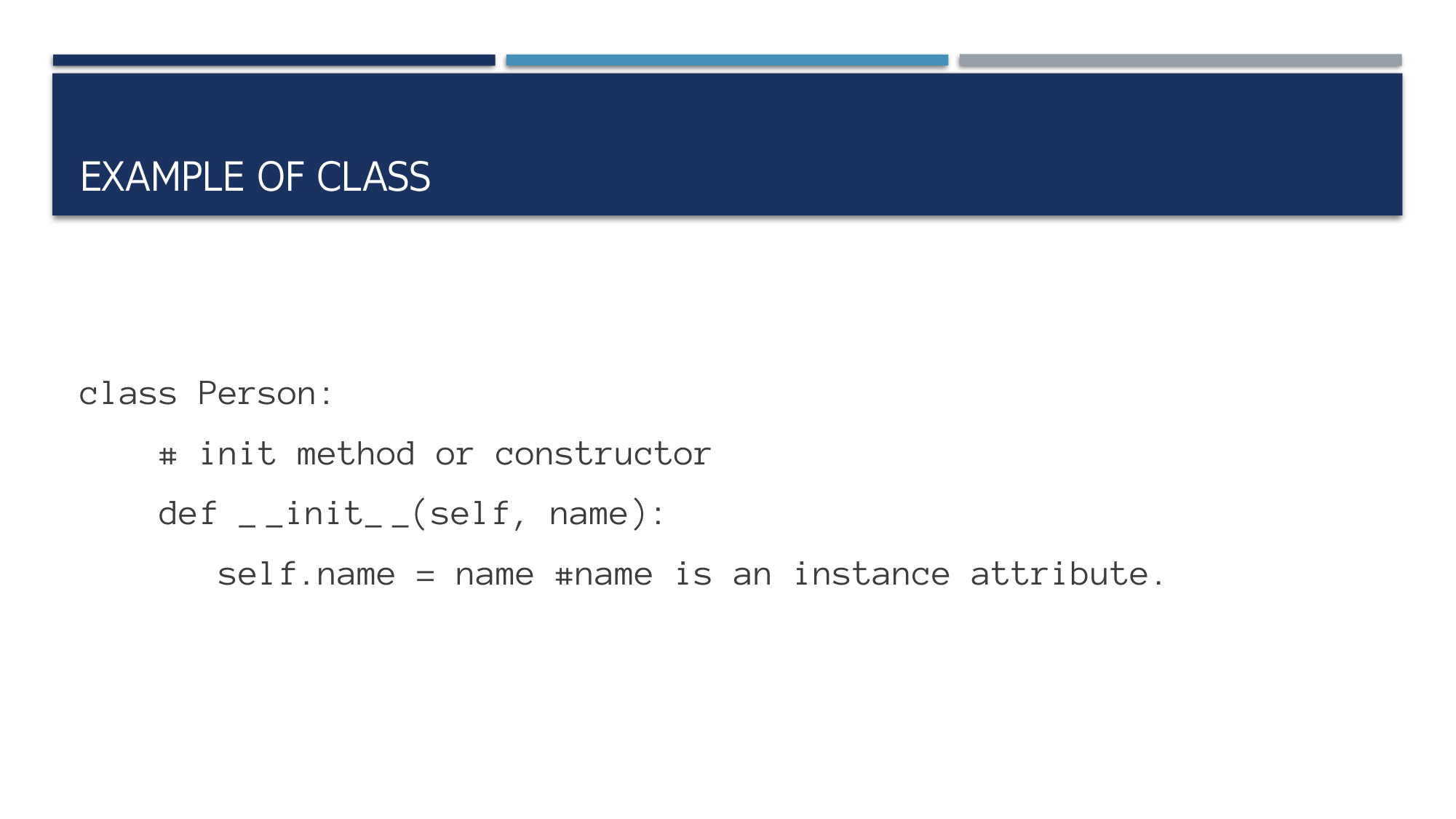

# Example of Class
class Person:
    # init method or constructor
    def _ _init_ _(self, name):
       self.name = name #name is an instance attribute.